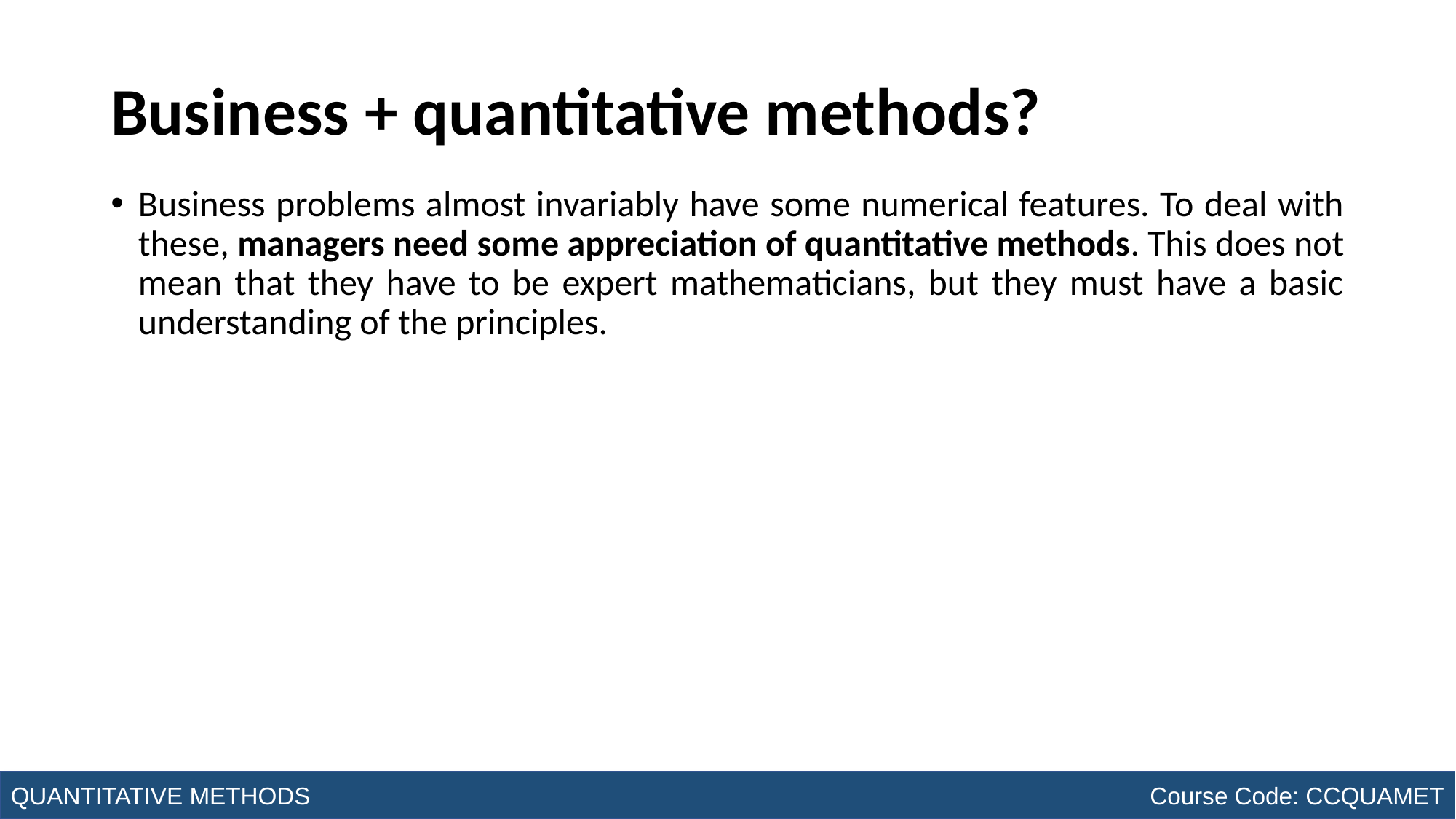

# Business + quantitative methods?
Business problems almost invariably have some numerical features. To deal with these, managers need some appreciation of quantitative methods. This does not mean that they have to be expert mathematicians, but they must have a basic understanding of the principles.

Joseph Marvin R. Imperial
QUANTITATIVE METHODS
NU College of Computing and Information Technologies
Course Code: CCQUAMET